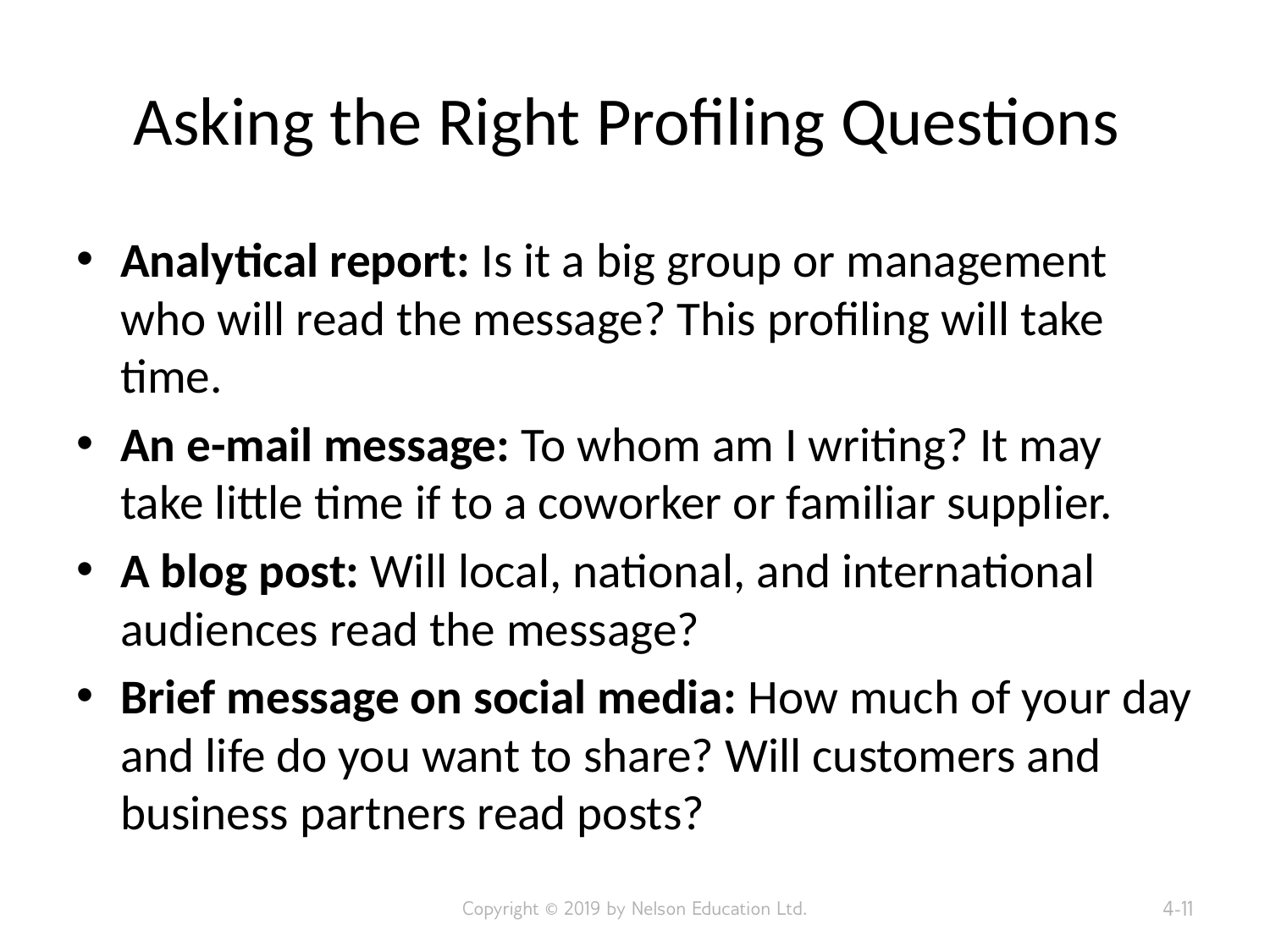

# Asking the Right Profiling Questions
Analytical report: Is it a big group or management who will read the message? This profiling will take time.
An e-mail message: To whom am I writing? It may take little time if to a coworker or familiar supplier.
A blog post: Will local, national, and international audiences read the message?
Brief message on social media: How much of your day and life do you want to share? Will customers and business partners read posts?
Copyright © 2019 by Nelson Education Ltd.
4-11